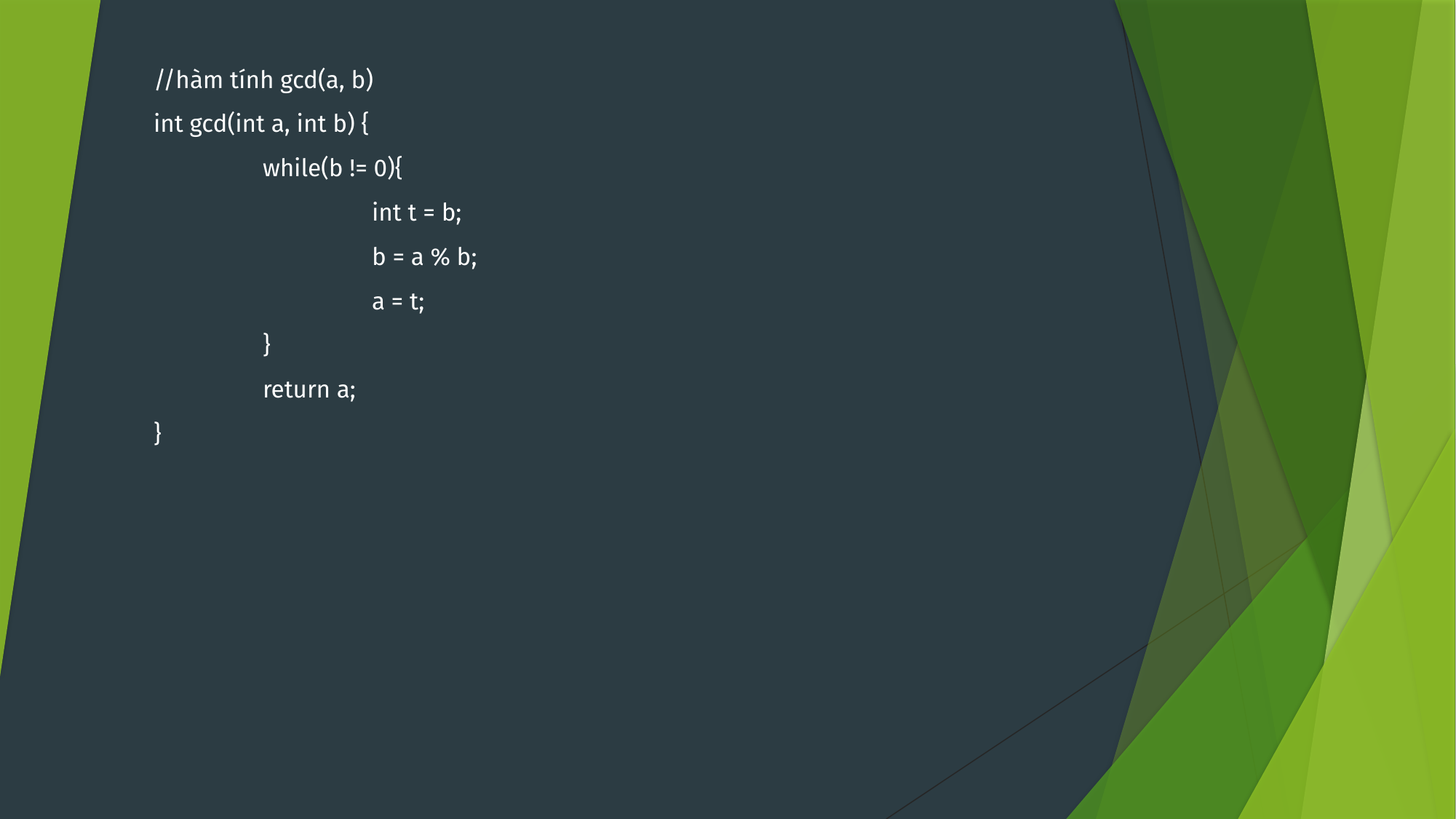

//hàm tính gcd(a, b)
int gcd(int a, int b) {
	while(b != 0){
		int t = b;
		b = a % b;
		a = t;
	}
	return a;
}